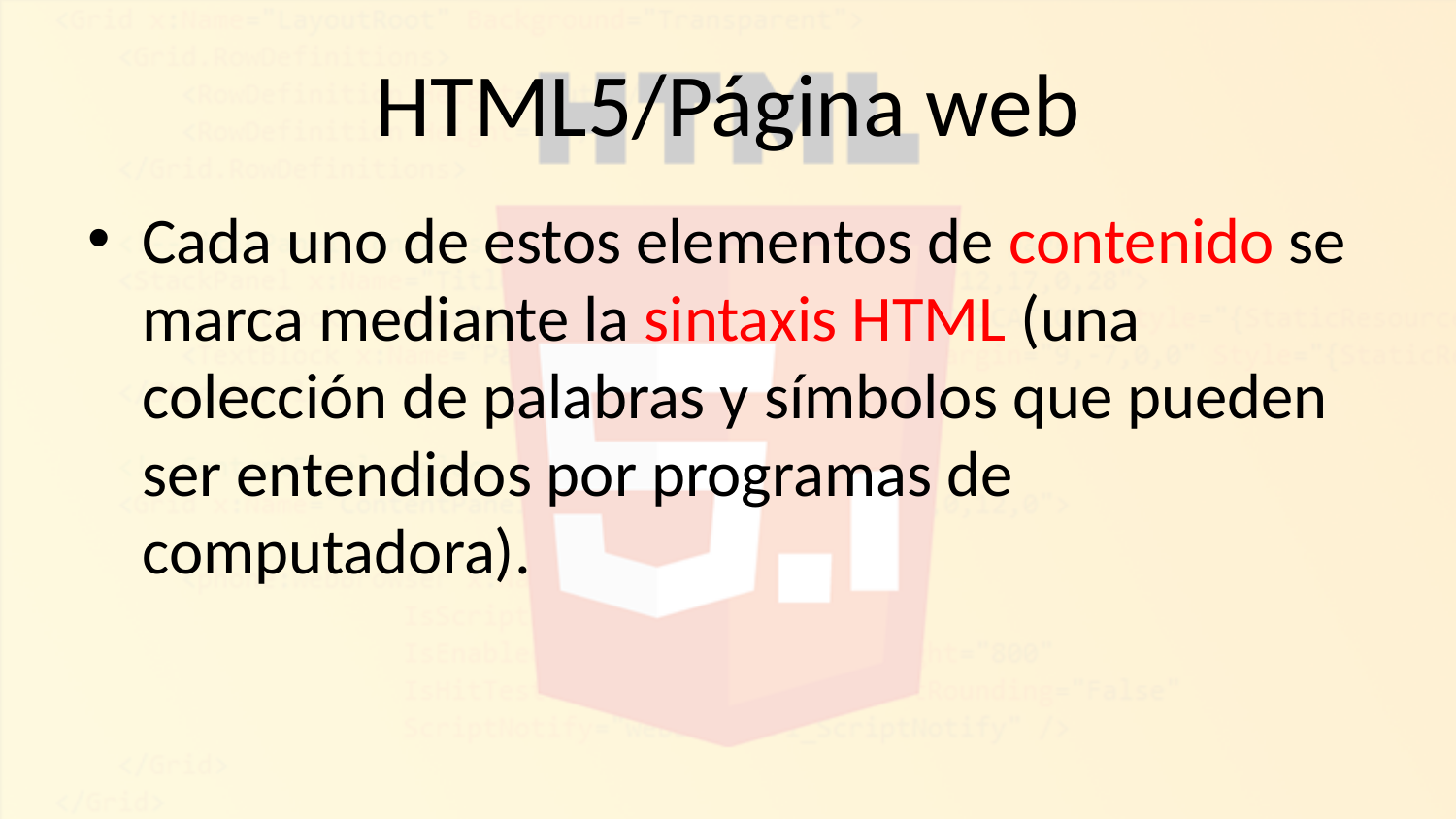

# HTML5/Página web
Cada uno de estos elementos de contenido se marca mediante la sintaxis HTML (una colección de palabras y símbolos que pueden ser entendidos por programas de computadora).